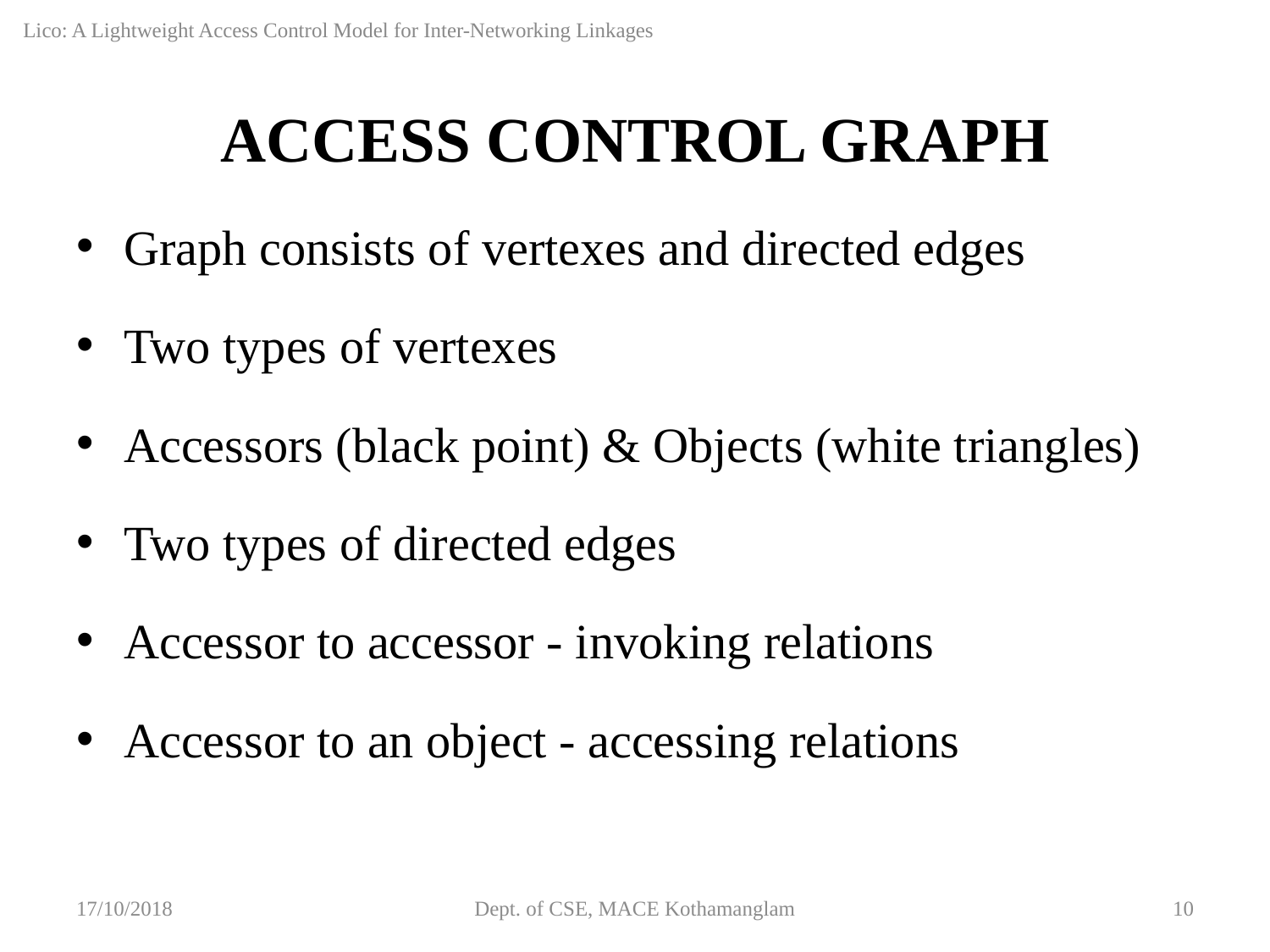

Lico: A Lightweight Access Control Model for Inter-Networking Linkages
# ACCESS CONTROL GRAPH
Graph consists of vertexes and directed edges
Two types of vertexes
Accessors (black point) & Objects (white triangles)
Two types of directed edges
Accessor to accessor - invoking relations
Accessor to an object - accessing relations

17/10/2018
Dept. of CSE, MACE Kothamanglam
10